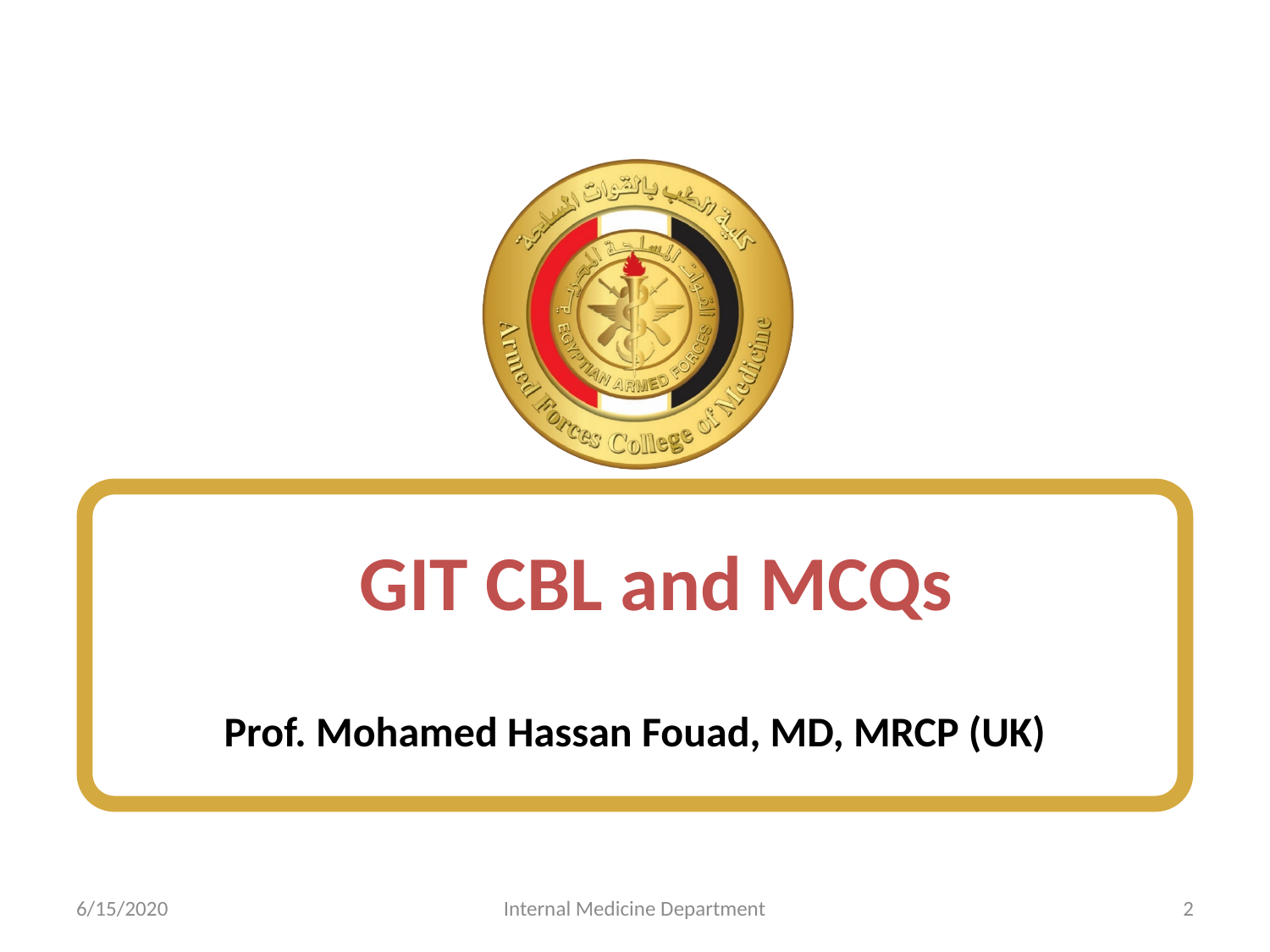

# GIT CBL and MCQs
Prof. Mohamed Hassan Fouad, MD, MRCP (UK)
6/15/2020
Internal Medicine Department
2